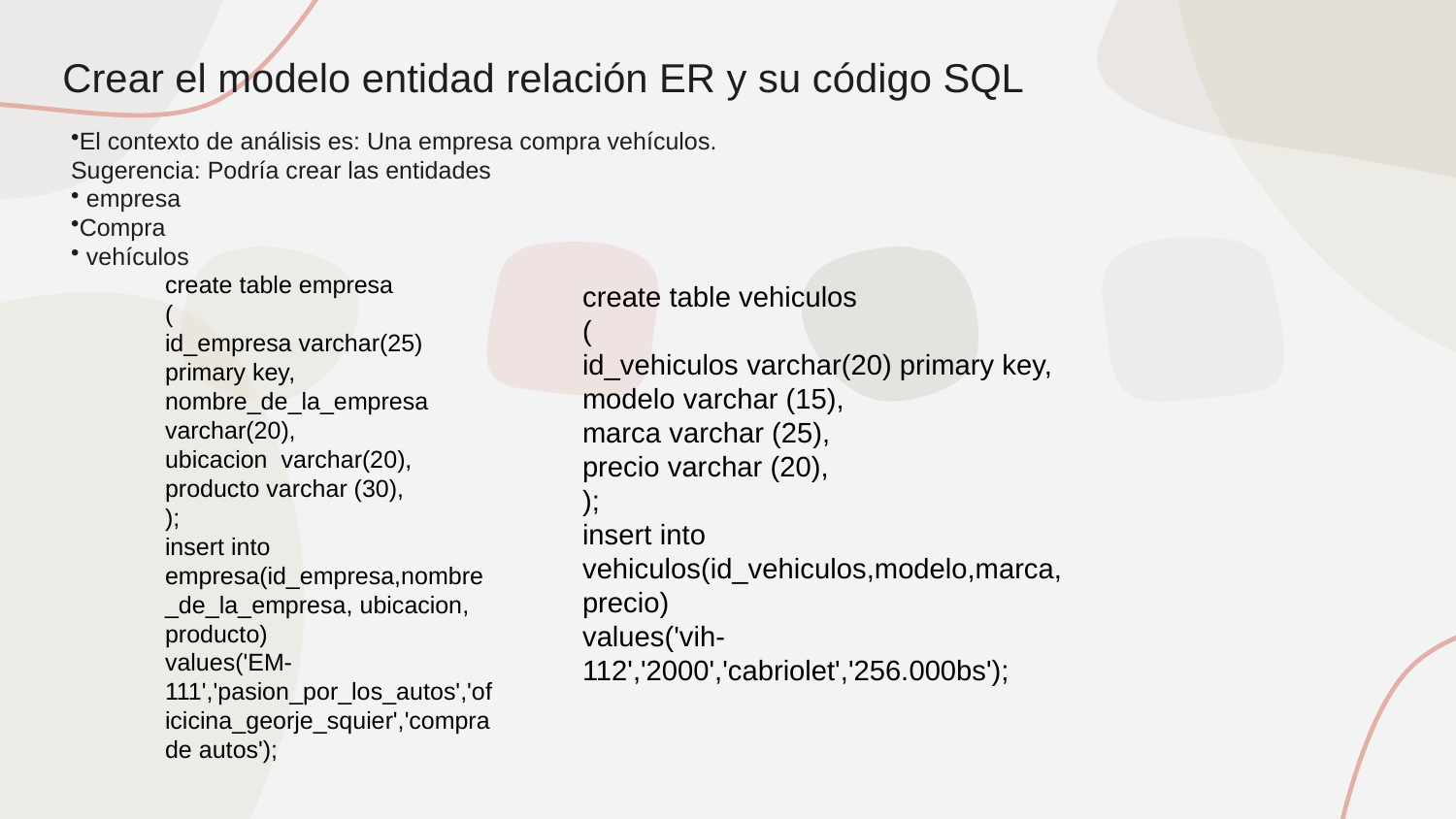

Crear el modelo entidad relación ER y su código SQL

El contexto de análisis es: Una empresa compra vehículos. Sugerencia: Podría crear las entidades
 empresa
Compra
 vehículos

create table vehiculos
(
id_vehiculos varchar(20) primary key,
modelo varchar (15),
marca varchar (25),
precio varchar (20),
);
insert into vehiculos(id_vehiculos,modelo,marca,precio)
values('vih-112','2000','cabriolet','256.000bs');

create table empresa
(
id_empresa varchar(25) primary key,
nombre_de_la_empresa varchar(20),
ubicacion  varchar(20),
producto varchar (30),
);
insert into empresa(id_empresa,nombre_de_la_empresa, ubicacion, producto)
values('EM-111','pasion_por_los_autos','oficicina_georje_squier','compra de autos');